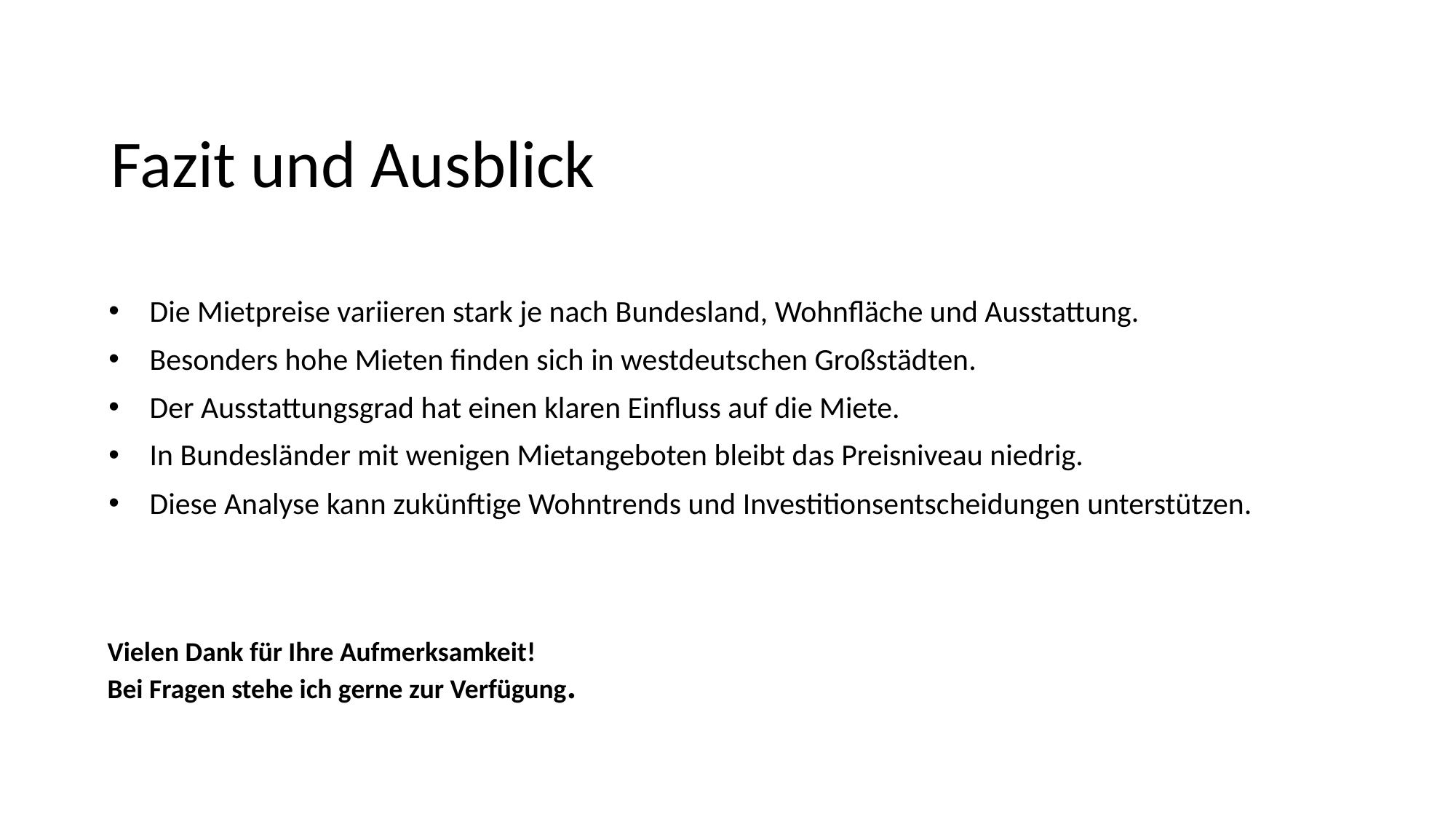

# Fazit und Ausblick
Die Mietpreise variieren stark je nach Bundesland, Wohnfläche und Ausstattung.
Besonders hohe Mieten finden sich in westdeutschen Großstädten.
Der Ausstattungsgrad hat einen klaren Einfluss auf die Miete.
In Bundesländer mit wenigen Mietangeboten bleibt das Preisniveau niedrig.
Diese Analyse kann zukünftige Wohntrends und Investitionsentscheidungen unterstützen.
Vielen Dank für Ihre Aufmerksamkeit!
Bei Fragen stehe ich gerne zur Verfügung.